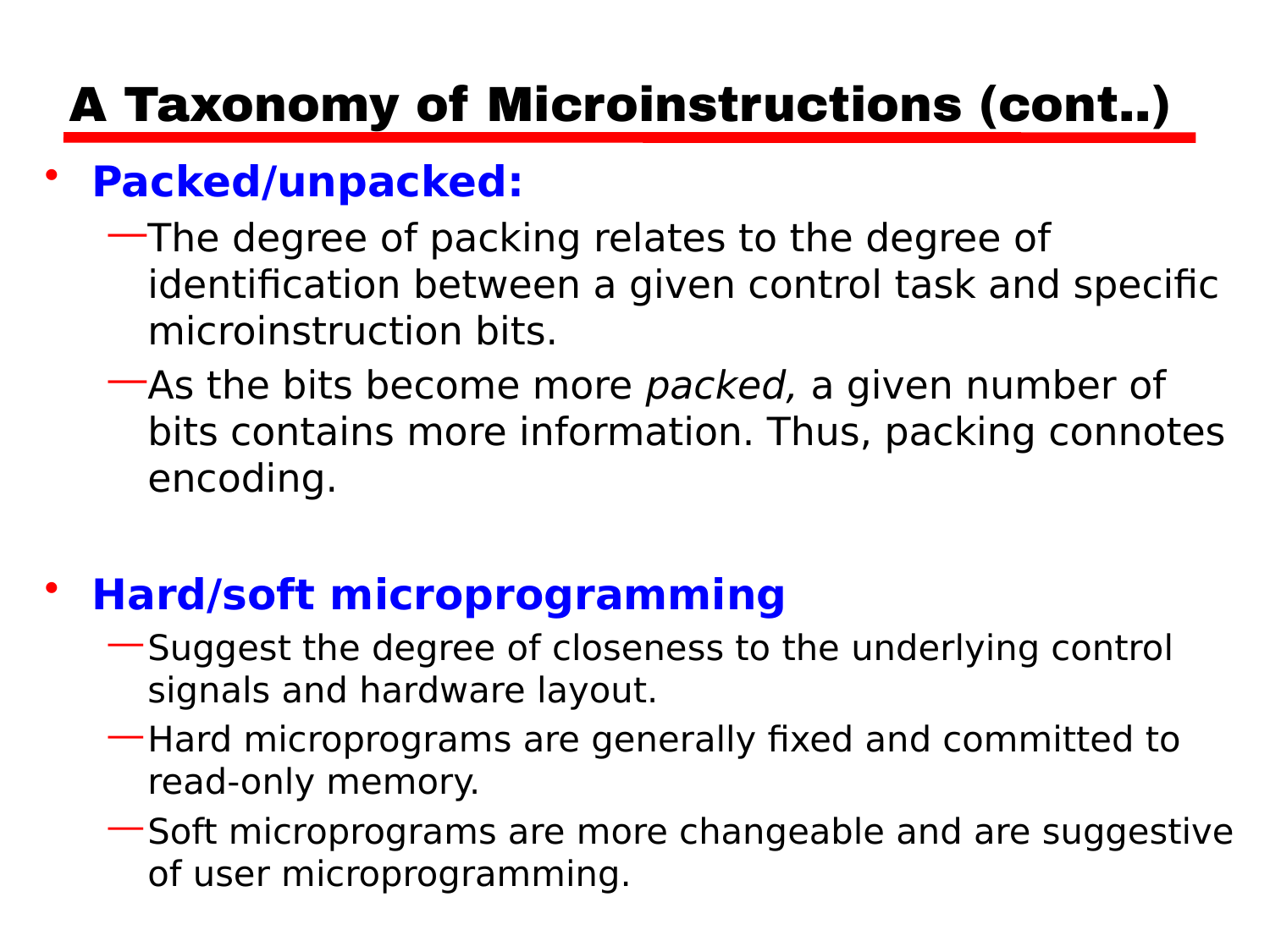

# A Taxonomy of Microinstructions (cont..)
Packed/unpacked:
The degree of packing relates to the degree of identification between a given control task and specific microinstruction bits.
As the bits become more packed, a given number of bits contains more information. Thus, packing connotes encoding.

Hard/soft microprogramming
Suggest the degree of closeness to the underlying control signals and hardware layout.
Hard microprograms are generally fixed and committed to read-only memory.
Soft microprograms are more changeable and are suggestive of user microprogramming.